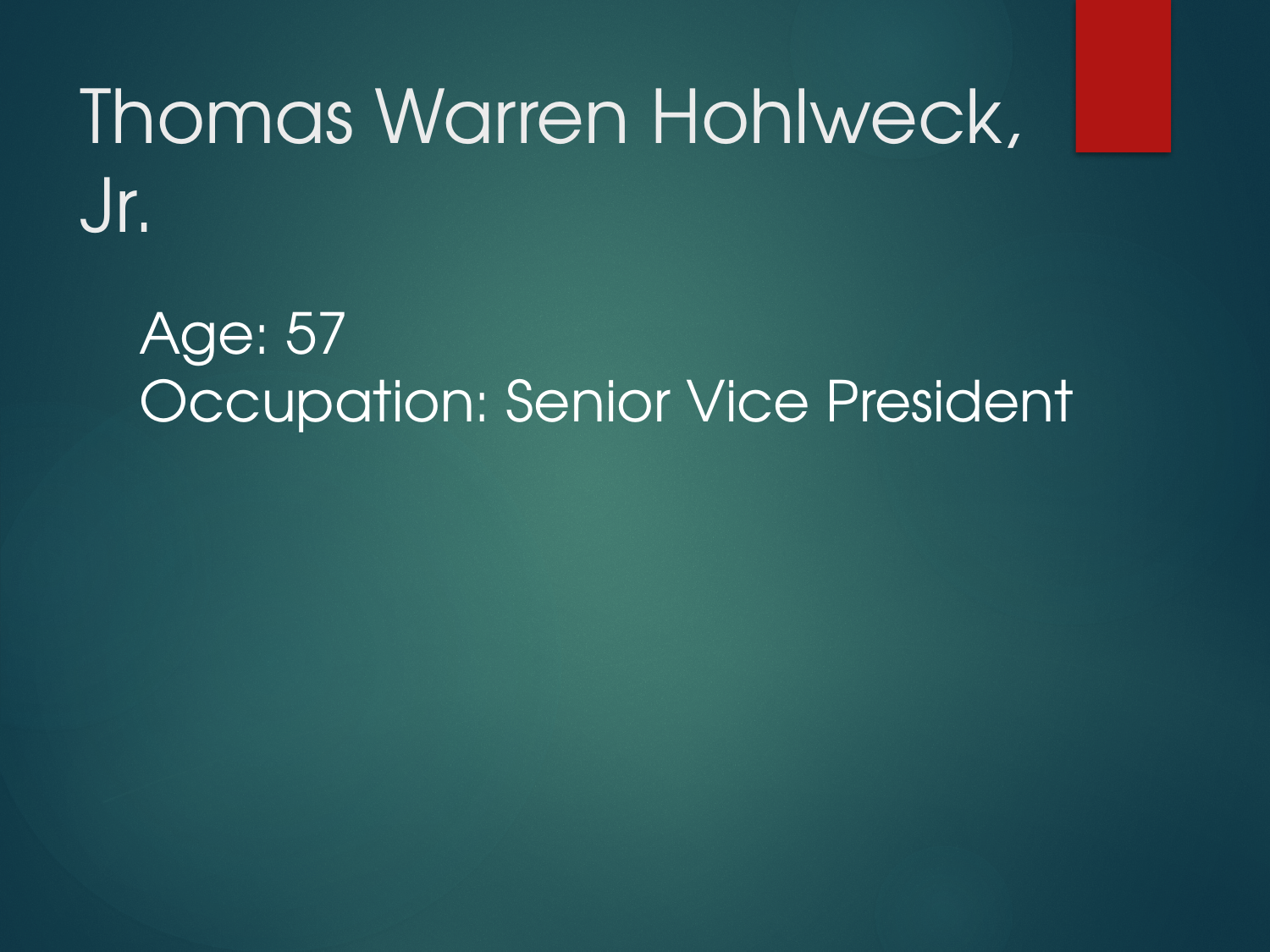

# Thomas Warren Hohlweck, Jr.

Age: 57
Occupation: Senior Vice President